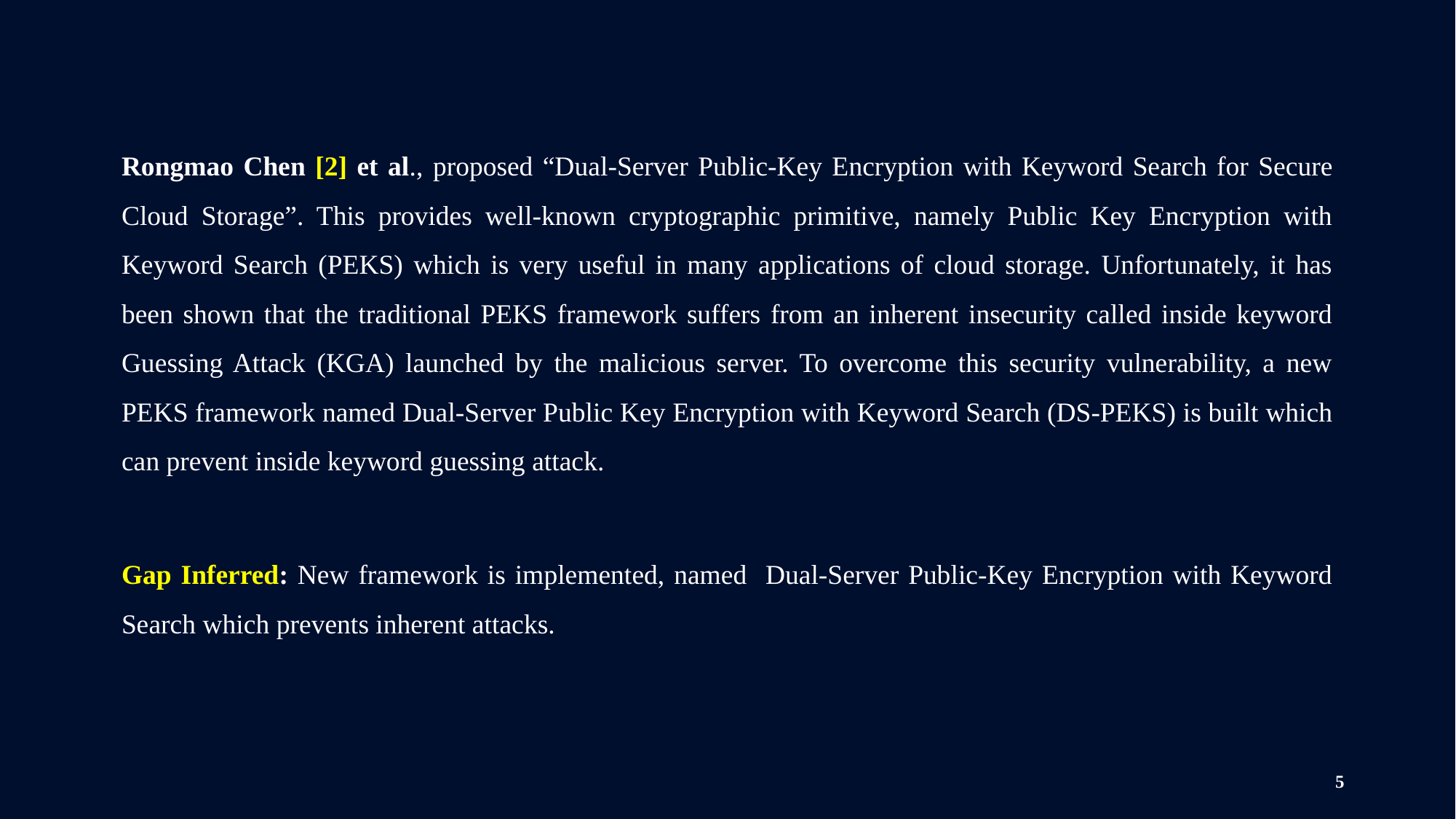

Rongmao Chen [2] et al., proposed “Dual-Server Public-Key Encryption with Keyword Search for Secure Cloud Storage”. This provides well-known cryptographic primitive, namely Public Key Encryption with Keyword Search (PEKS) which is very useful in many applications of cloud storage. Unfortunately, it has been shown that the traditional PEKS framework suffers from an inherent insecurity called inside keyword Guessing Attack (KGA) launched by the malicious server. To overcome this security vulnerability, a new PEKS framework named Dual-Server Public Key Encryption with Keyword Search (DS-PEKS) is built which can prevent inside keyword guessing attack.

Gap Inferred: New framework is implemented, named  Dual-Server Public-Key Encryption with Keyword Search which prevents inherent attacks.
5